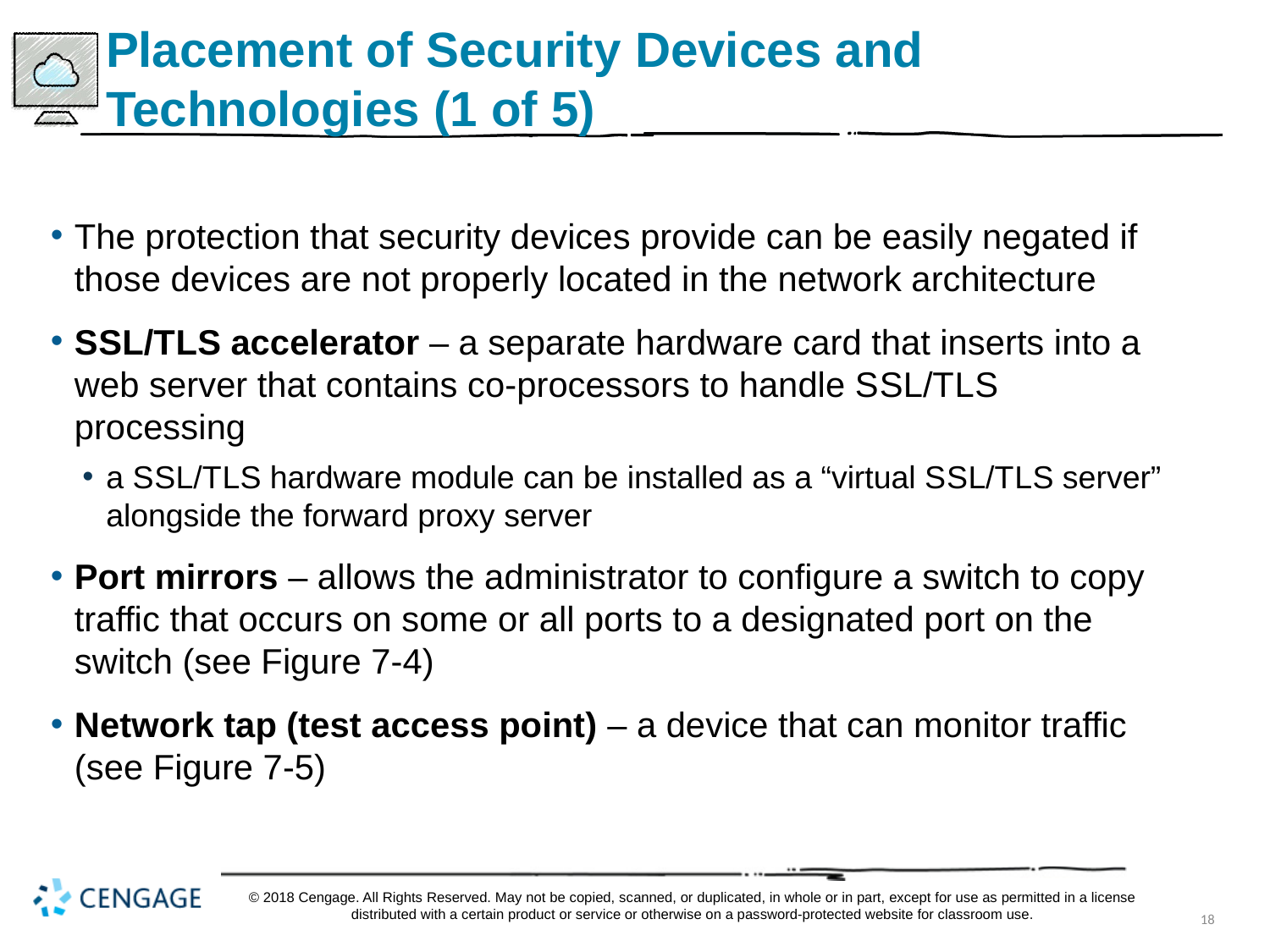

# Placement of Security Devices and Technologies (1 of 5)
The protection that security devices provide can be easily negated if those devices are not properly located in the network architecture
S S L/T L S accelerator – a separate hardware card that inserts into a web server that contains co-processors to handle S S L/T L S processing
a S S L/T L S hardware module can be installed as a “virtual S S L/T L S server” alongside the forward proxy server
Port mirrors – allows the administrator to configure a switch to copy traffic that occurs on some or all ports to a designated port on the switch (see Figure 7-4)
Network tap (test access point) – a device that can monitor traffic (see Figure 7-5)
© 2018 Cengage. All Rights Reserved. May not be copied, scanned, or duplicated, in whole or in part, except for use as permitted in a license distributed with a certain product or service or otherwise on a password-protected website for classroom use.